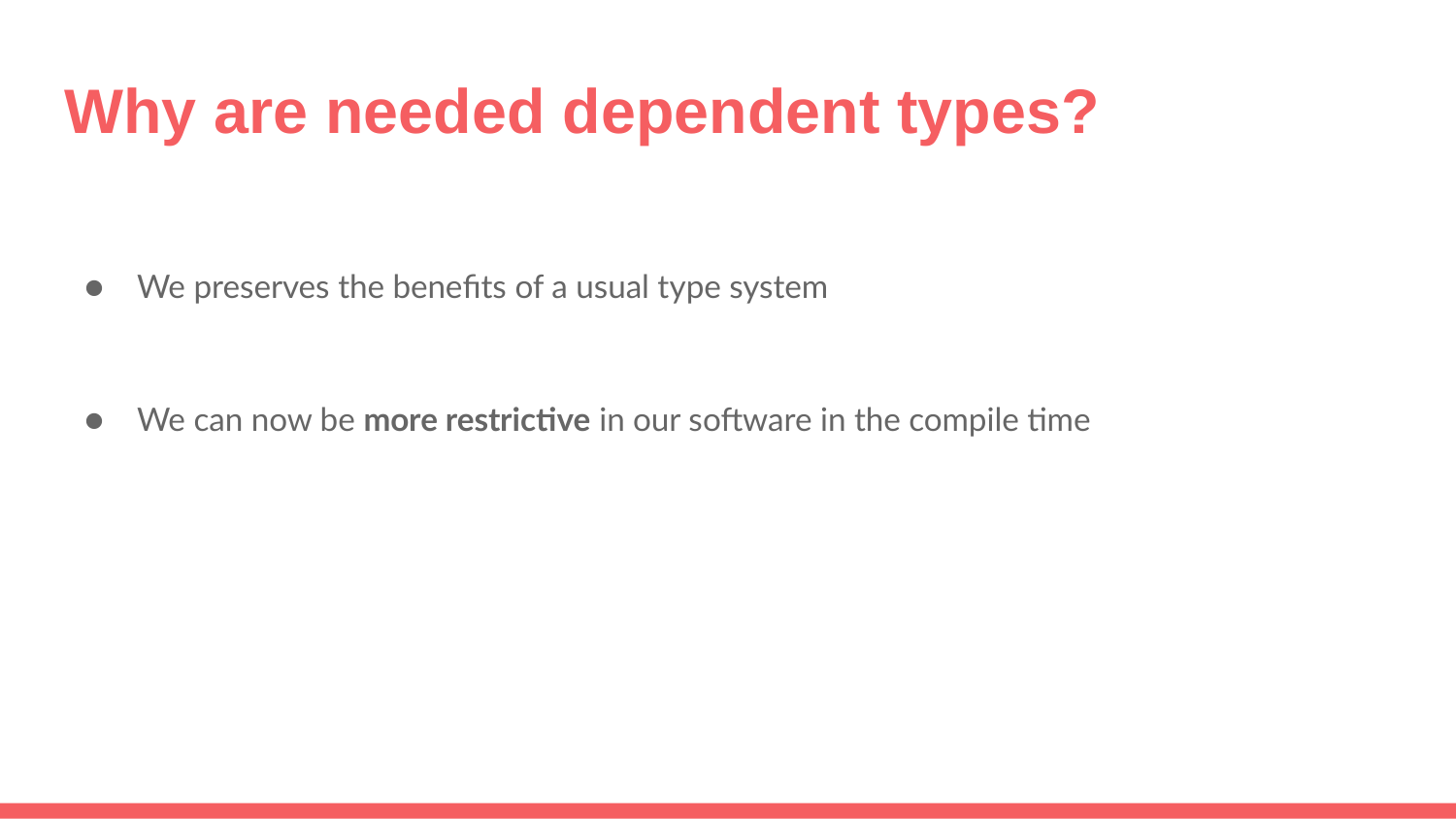

# Why are needed dependent types?

We preserves the benefits of a usual type system
We can now be more restrictive in our software in the compile time